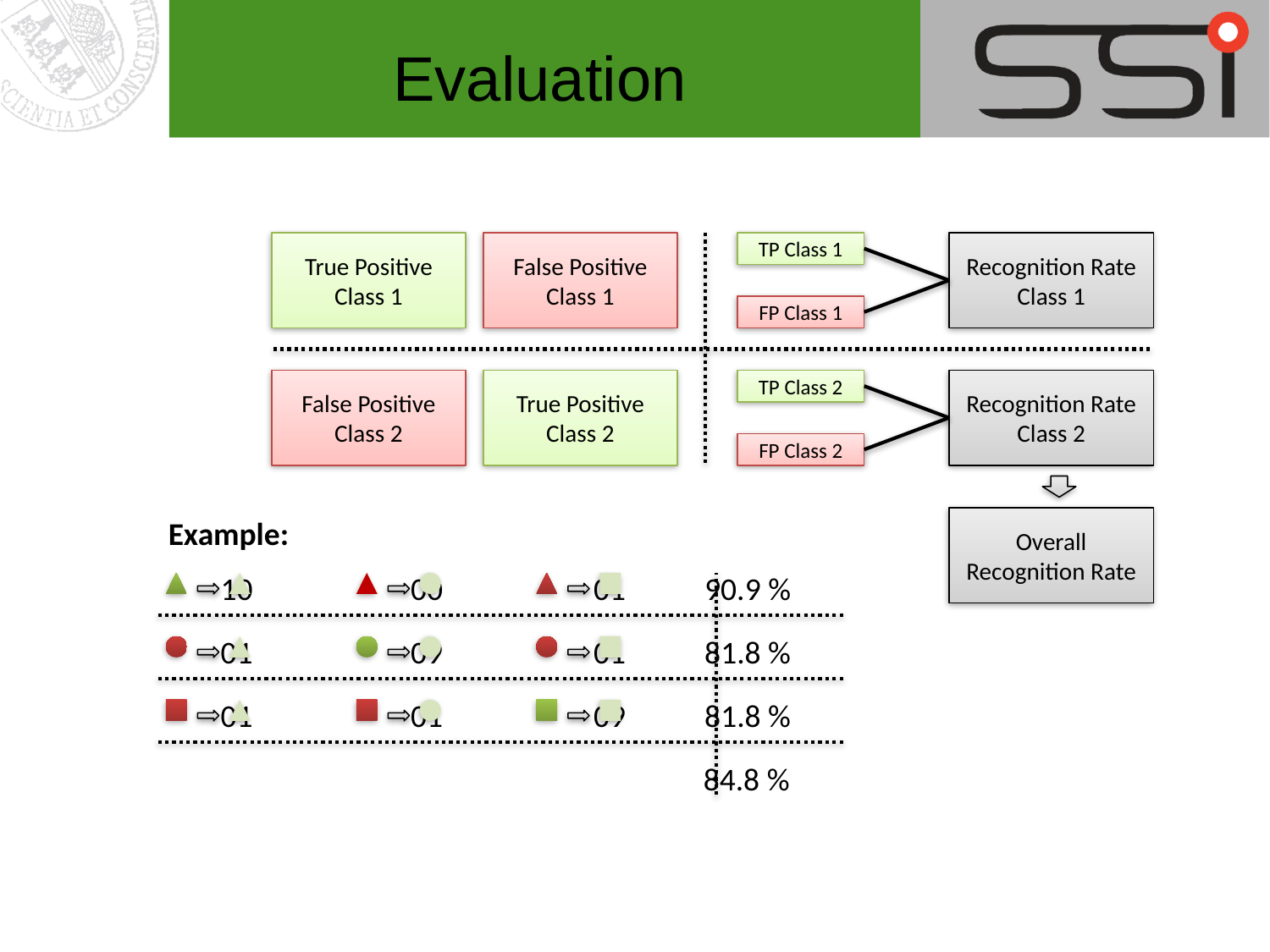

# Evaluation
True Positive
Class 1
False Positive
Class 1
TP Class 1
Recognition Rate
Class 1
FP Class 1
False Positive
Class 2
True Positive
Class 2
TP Class 2
Recognition Rate
Class 2
FP Class 2

Example:
Overall Recognition Rate
10                      00                     01           90.9 %

01                      09                     01           81.8 %

01                      01                     09           81.8 %

                                                                   84.8 %